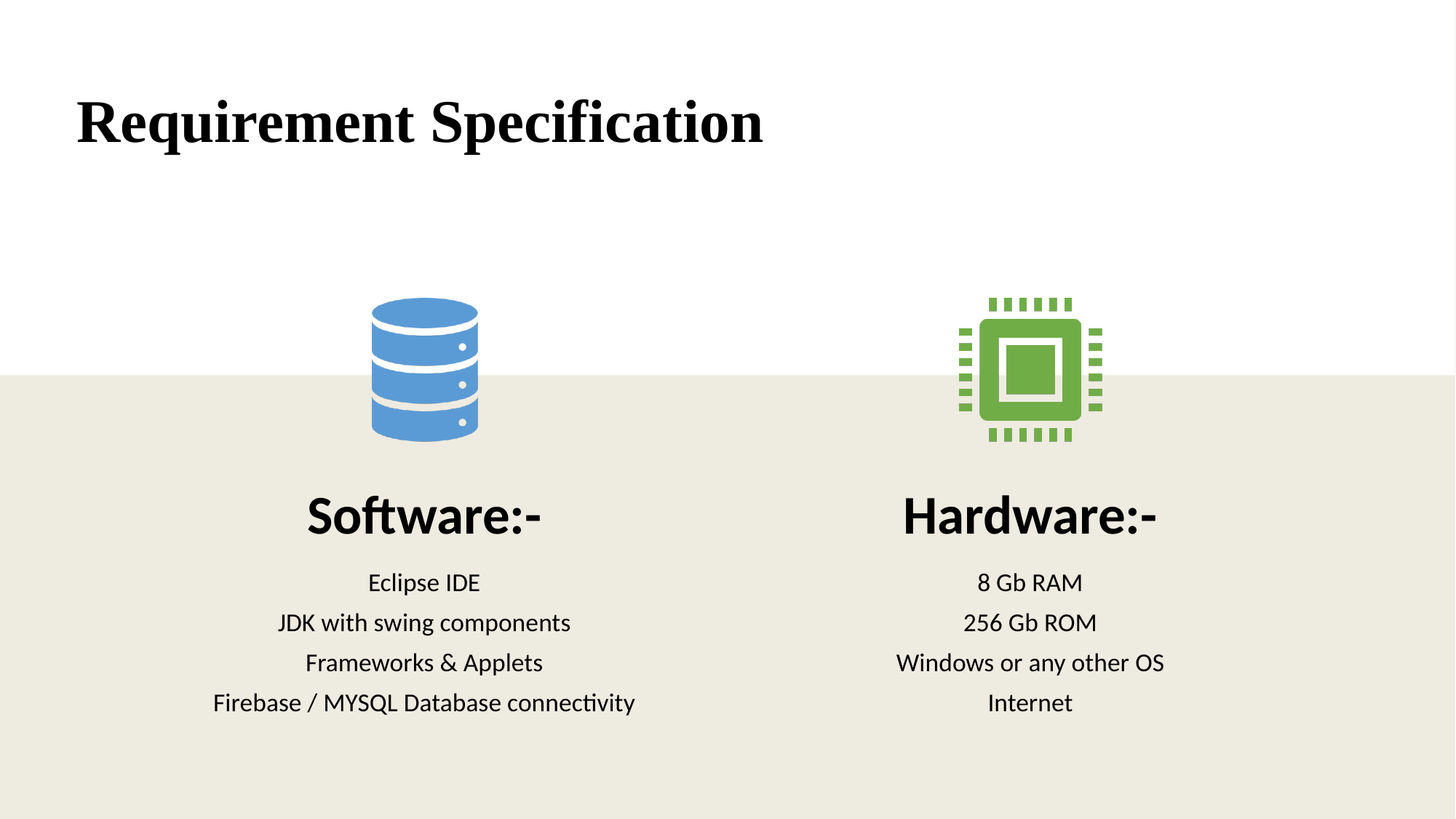

# Requirement Specification
Software:-
Eclipse IDE
JDK with swing components
Frameworks & Applets
Firebase / MYSQL Database connectivity
Hardware:-
8 Gb RAM
256 Gb ROM
Windows or any other OS
Internet